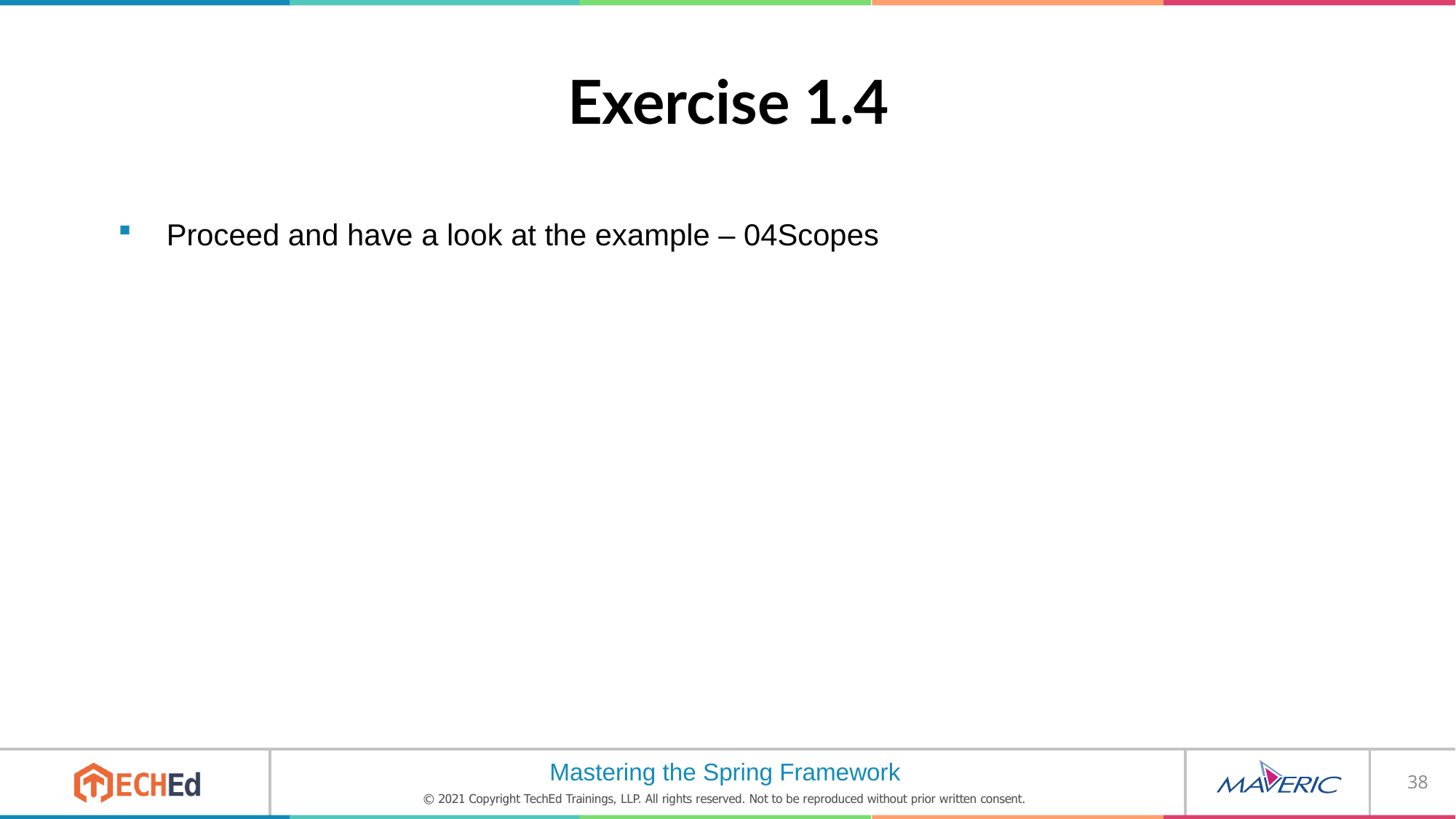

# Exercise 1.4
Proceed and have a look at the example – 04Scopes